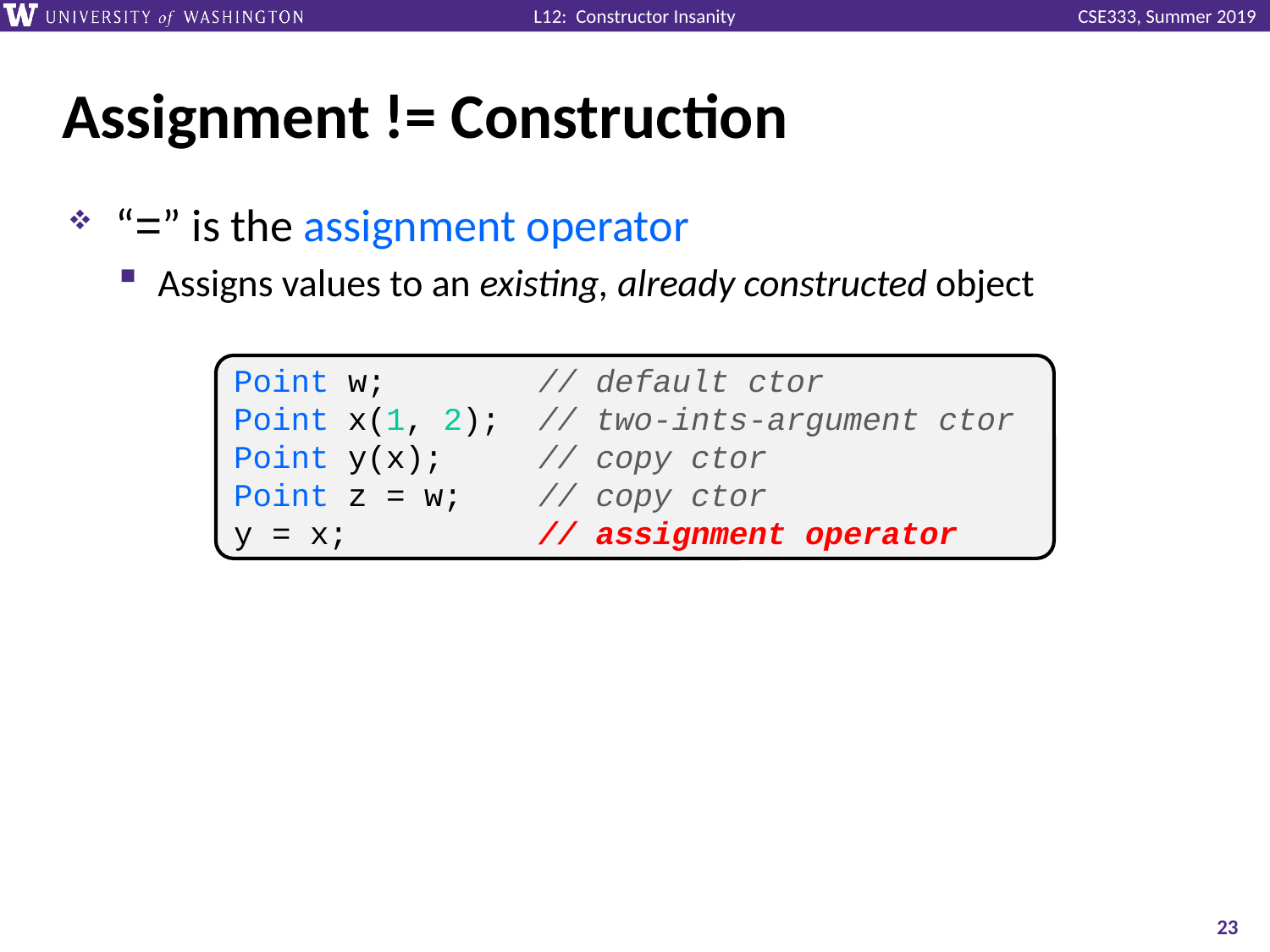

# Assignment != Construction
“=” is the assignment operator
Assigns values to an existing, already constructed object
Point w;        // default ctor
Point x(1, 2);  // two-ints-argument ctor
Point y(x);     // copy ctor
Point z = w;    // copy ctor
y = x;          // assignment operator
23